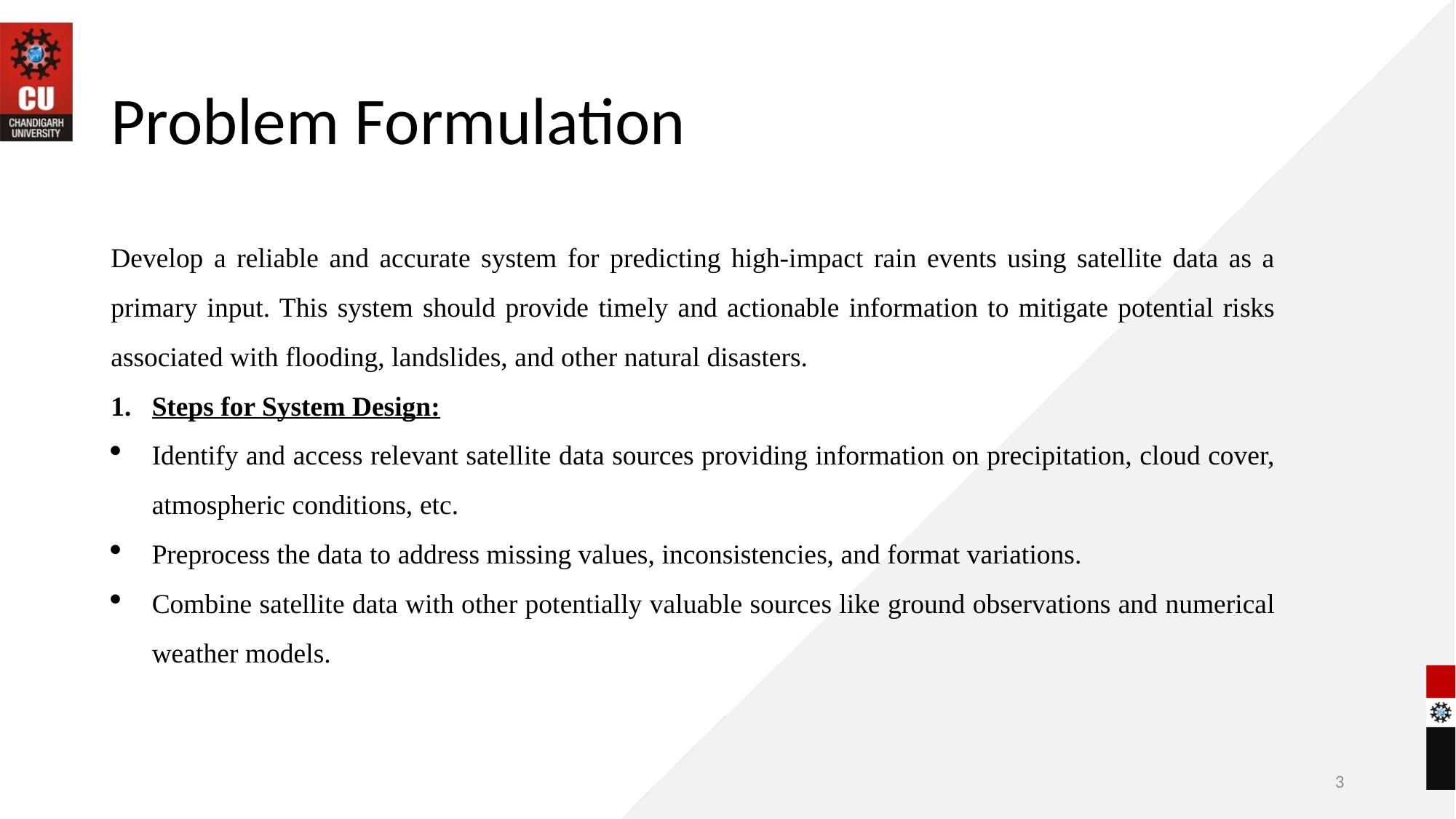

# Problem Formulation
Develop a reliable and accurate system for predicting high-impact rain events using satellite data as a primary input. This system should provide timely and actionable information to mitigate potential risks associated with flooding, landslides, and other natural disasters.
Steps for System Design:
Identify and access relevant satellite data sources providing information on precipitation, cloud cover, atmospheric conditions, etc.
Preprocess the data to address missing values, inconsistencies, and format variations.
Combine satellite data with other potentially valuable sources like ground observations and numerical weather models.

3